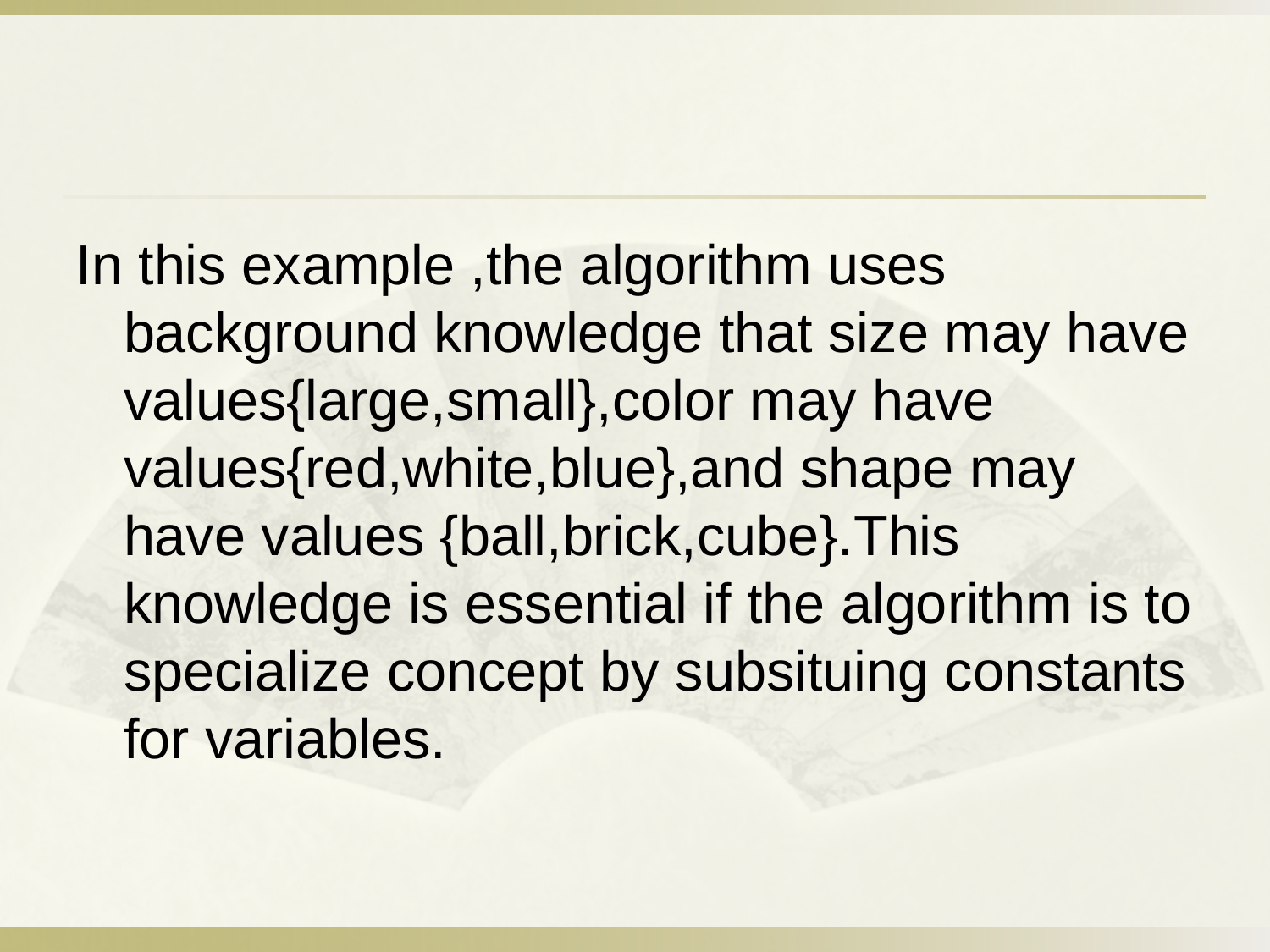

#
In this example ,the algorithm uses background knowledge that size may have values{large,small},color may have values{red,white,blue},and shape may have values {ball,brick,cube}.This knowledge is essential if the algorithm is to specialize concept by subsituing constants for variables.